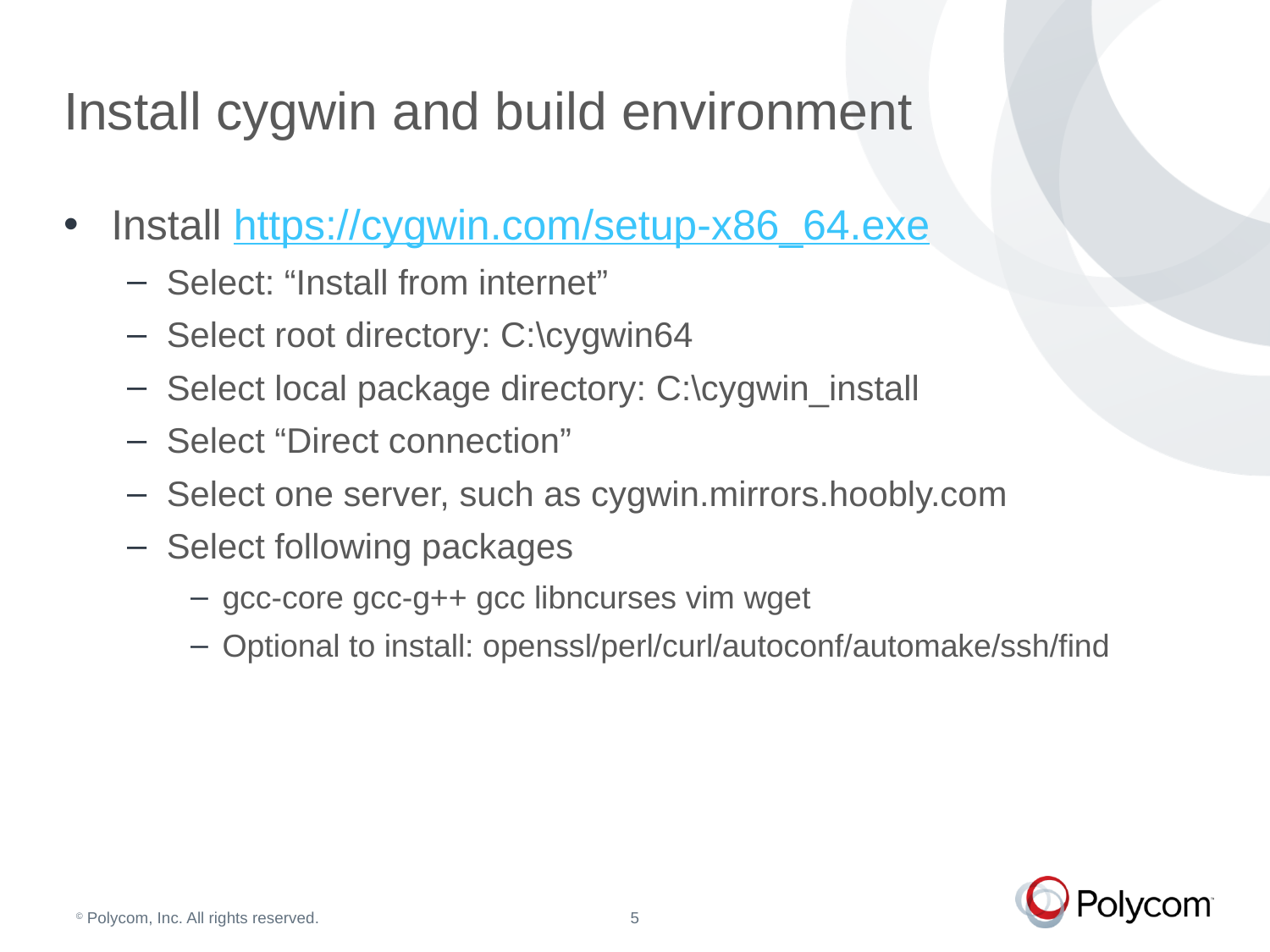

# Install cygwin and build environment
Install https://cygwin.com/setup-x86_64.exe
Select: “Install from internet”
Select root directory: C:\cygwin64
Select local package directory: C:\cygwin_install
Select “Direct connection”
Select one server, such as cygwin.mirrors.hoobly.com
Select following packages
gcc-core gcc-g++ gcc libncurses vim wget
Optional to install: openssl/perl/curl/autoconf/automake/ssh/find